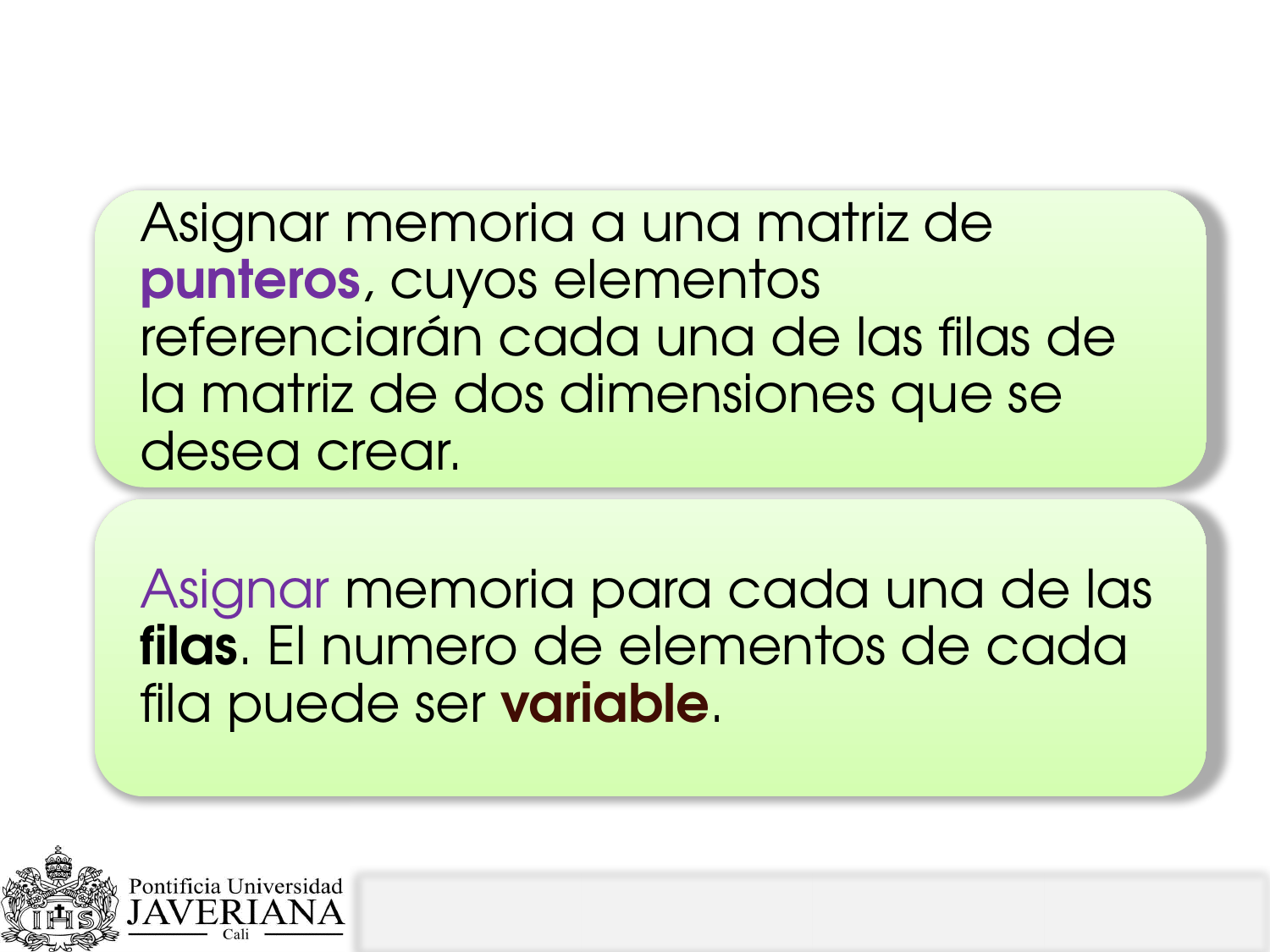

# ¿Cómo asignar memoria dinámicamente en matrices?
Asignar memoria a una matriz de punteros, cuyos elementos referenciarán cada una de las filas de la matriz de dos dimensiones que se desea crear.
Asignar memoria para cada una de las filas. El numero de elementos de cada fila puede ser variable.